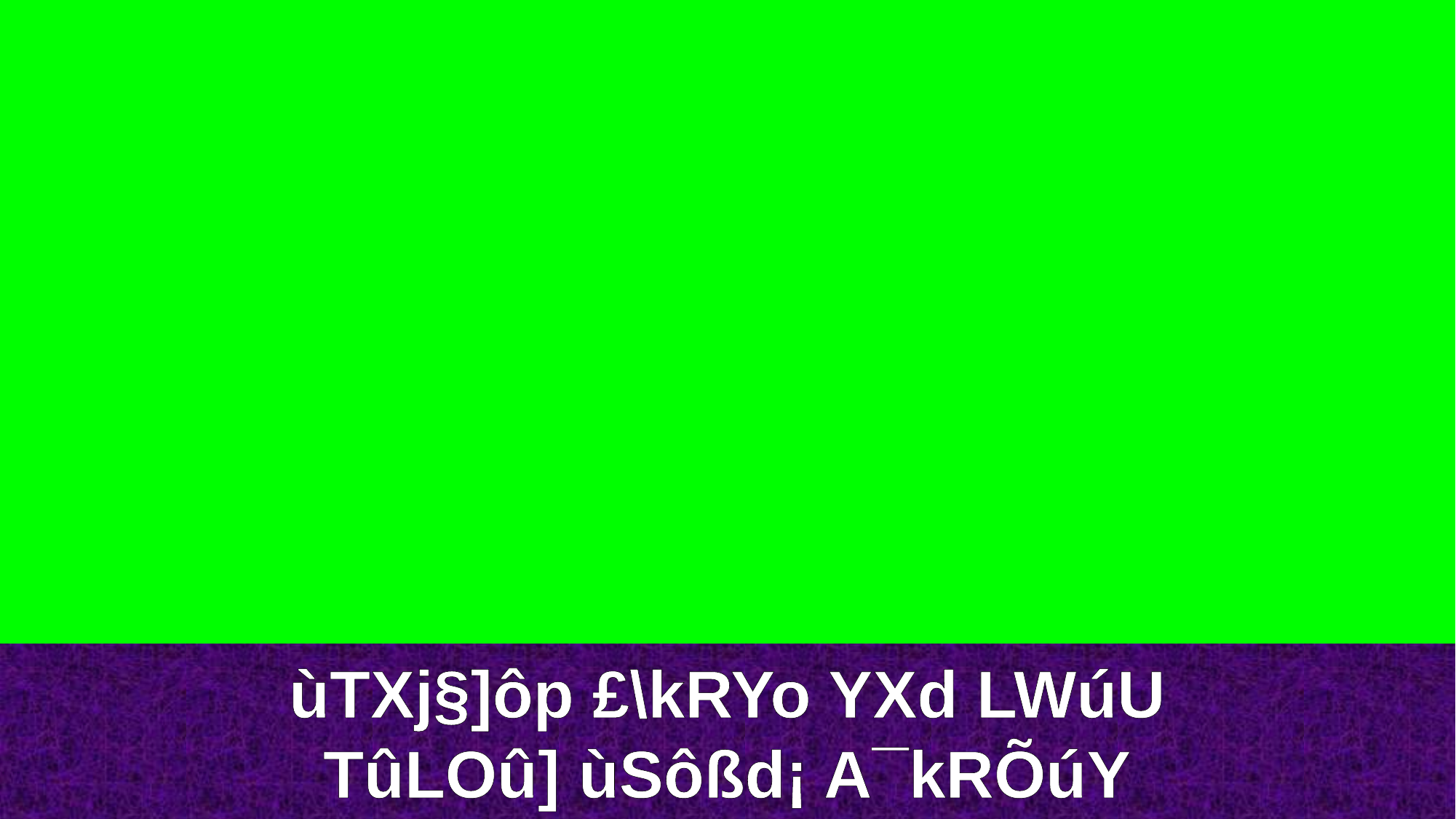

ùTXj§]ôp £\kRYo YXd LWúU
TûLOû] ùSôßd¡ A¯kRÕúY